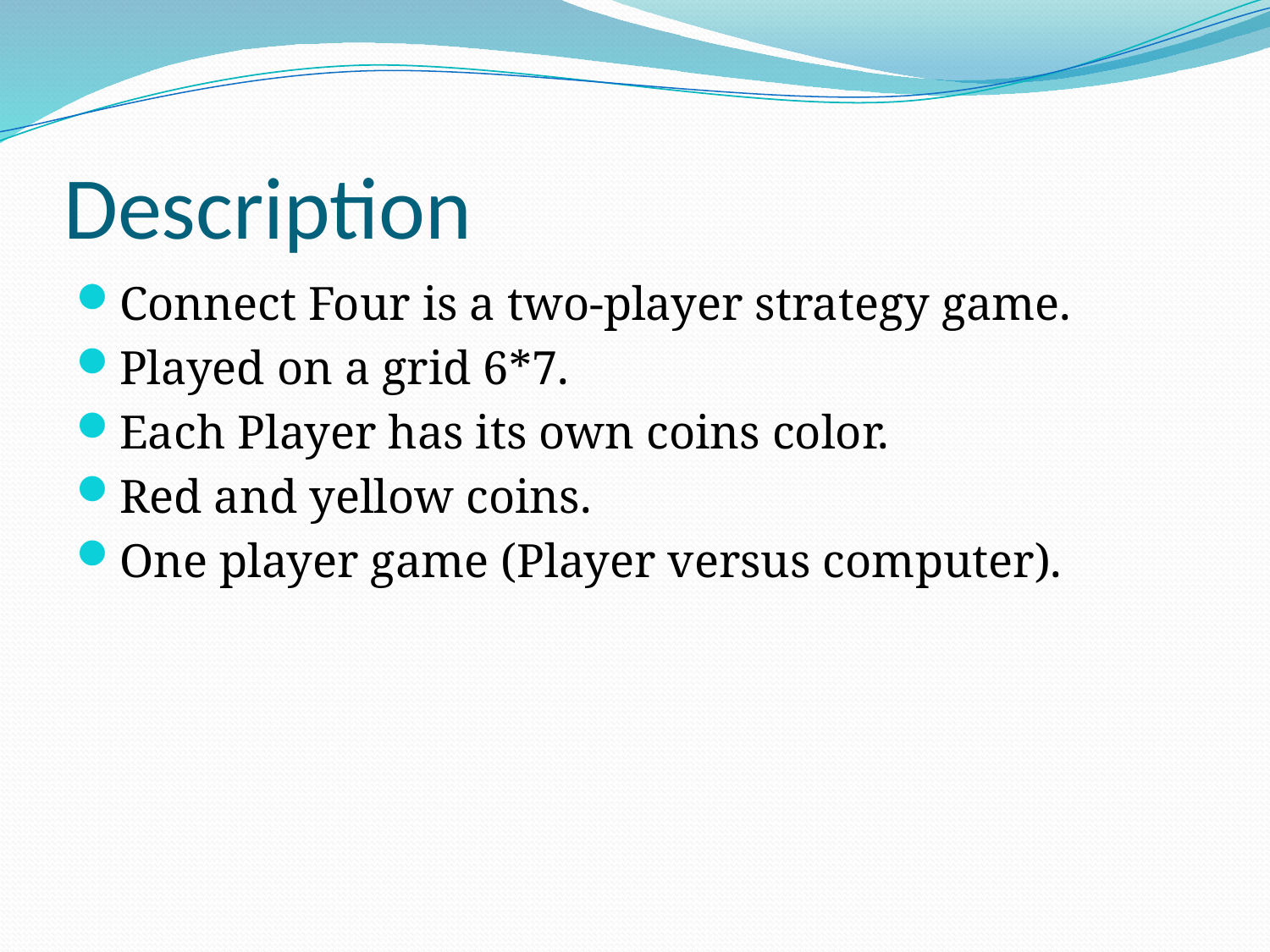

# Description
Connect Four is a two-player strategy game.
Played on a grid 6*7.
Each Player has its own coins color.
Red and yellow coins.
One player game (Player versus computer).